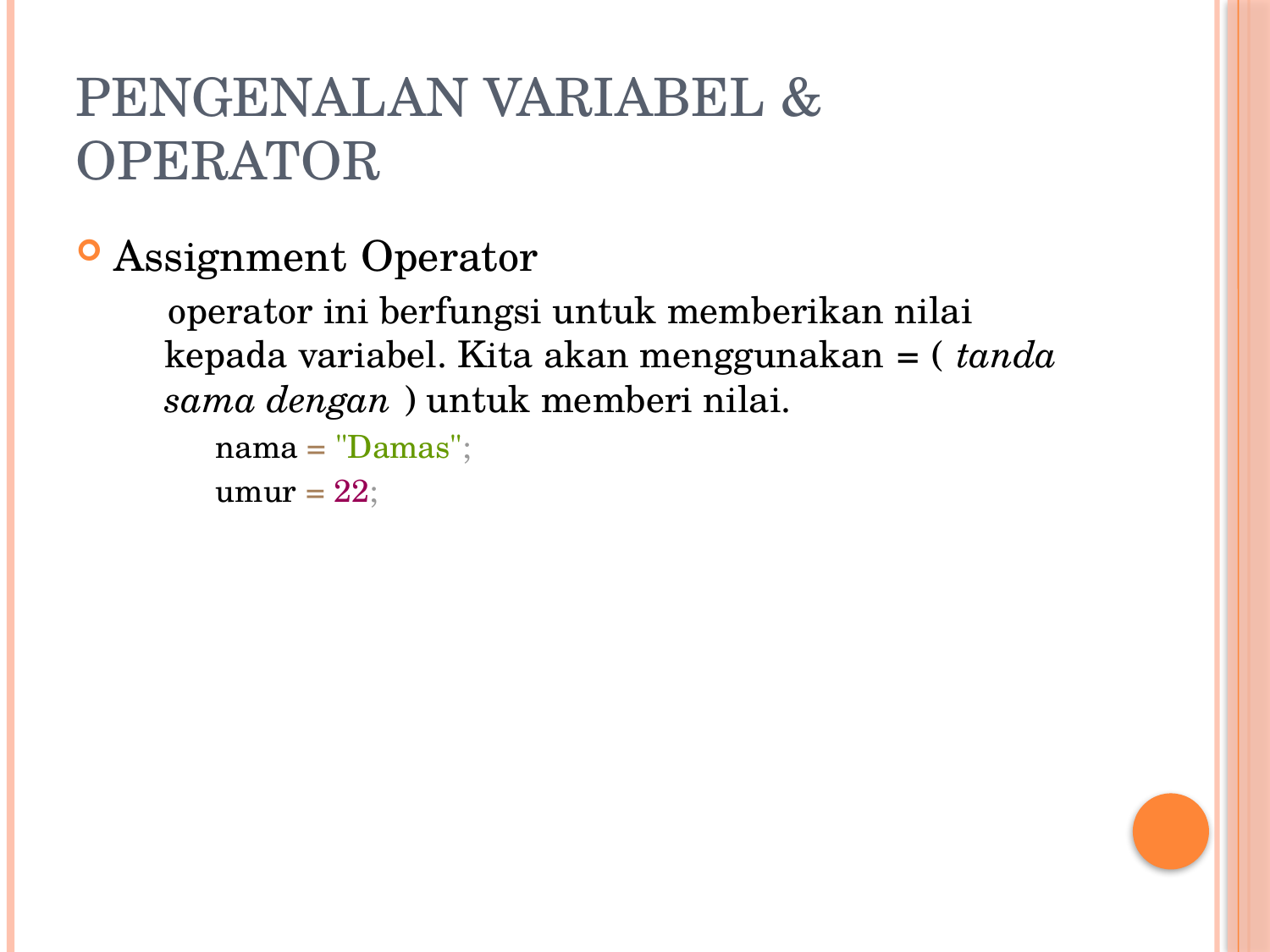

# Pengenalan Variabel & Operator
Assignment Operator
    operator ini berfungsi untuk memberikan nilai kepada variabel. Kita akan menggunakan = ( tanda sama dengan ) untuk memberi nilai.
nama = "Damas";
umur = 22;